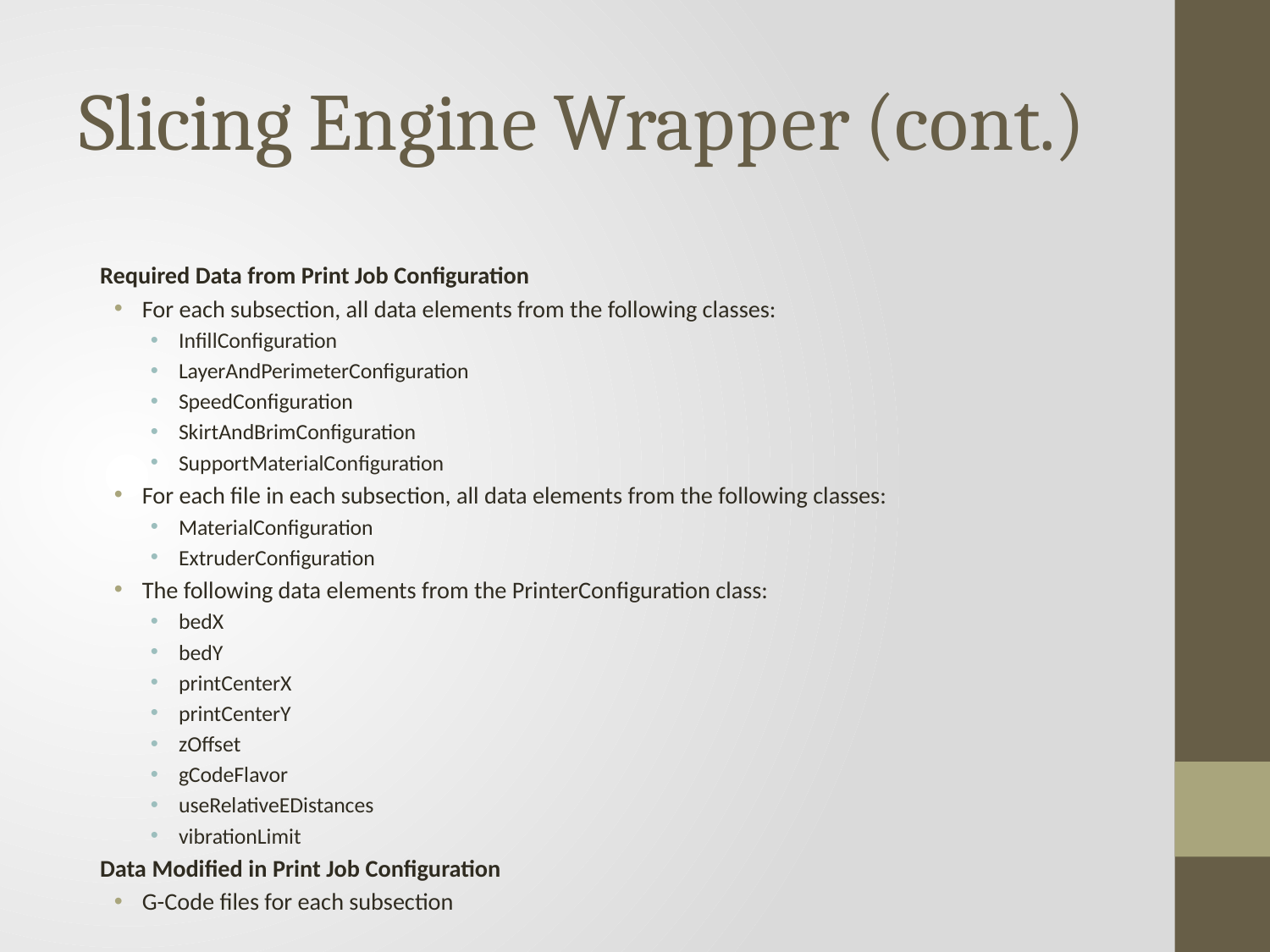

# Slicing Engine Wrapper (cont.)
Required Data from Print Job Configuration
For each subsection, all data elements from the following classes:
InfillConfiguration
LayerAndPerimeterConfiguration
SpeedConfiguration
SkirtAndBrimConfiguration
SupportMaterialConfiguration
For each file in each subsection, all data elements from the following classes:
MaterialConfiguration
ExtruderConfiguration
The following data elements from the PrinterConfiguration class:
bedX
bedY
printCenterX
printCenterY
zOffset
gCodeFlavor
useRelativeEDistances
vibrationLimit
Data Modified in Print Job Configuration
G-Code files for each subsection